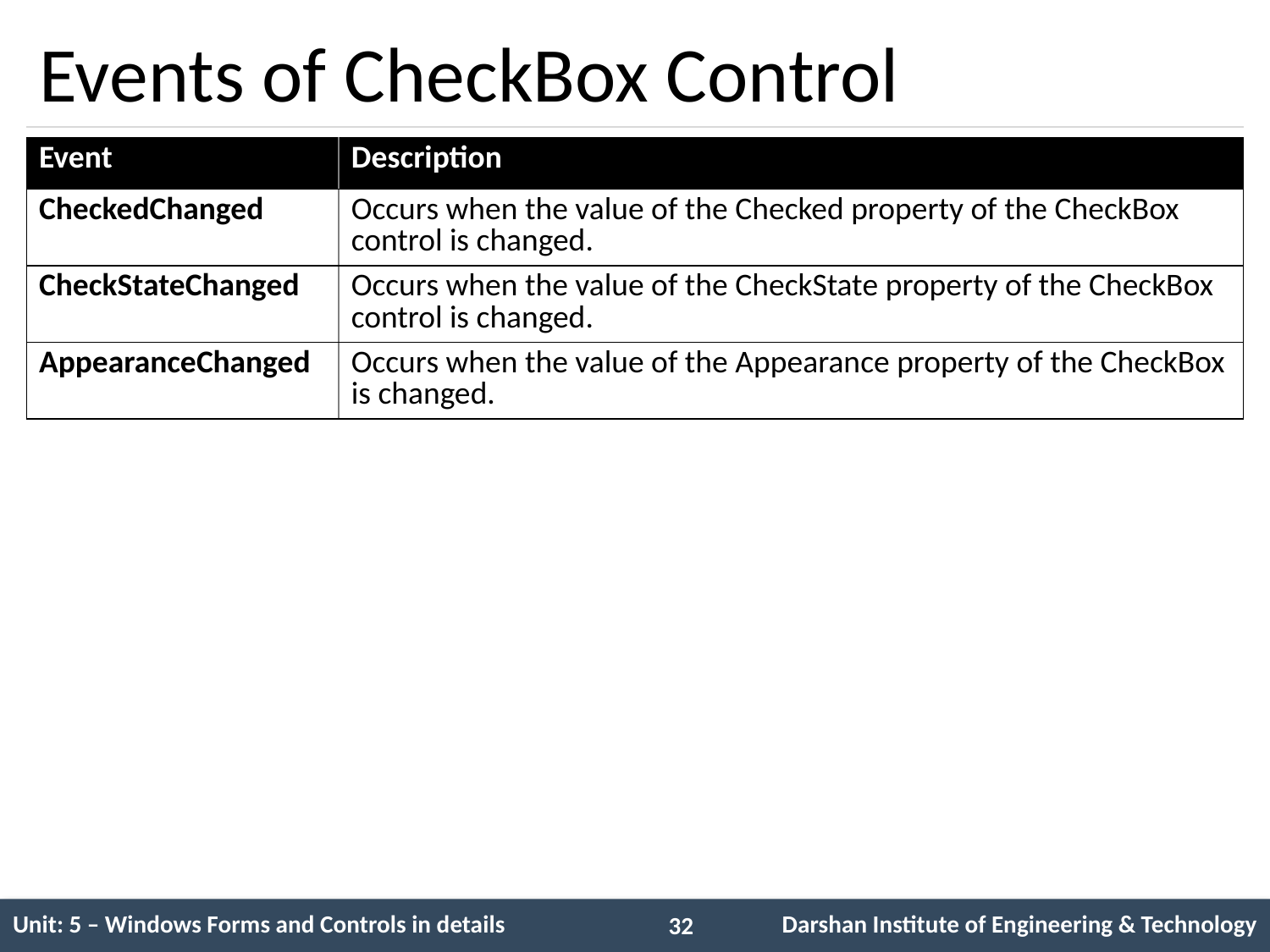

# Events of CheckBox Control
| Event | Description |
| --- | --- |
| CheckedChanged | Occurs when the value of the Checked property of the CheckBox control is changed. |
| CheckStateChanged | Occurs when the value of the CheckState property of the CheckBox control is changed. |
| AppearanceChanged | Occurs when the value of the Appearance property of the CheckBox is changed. |